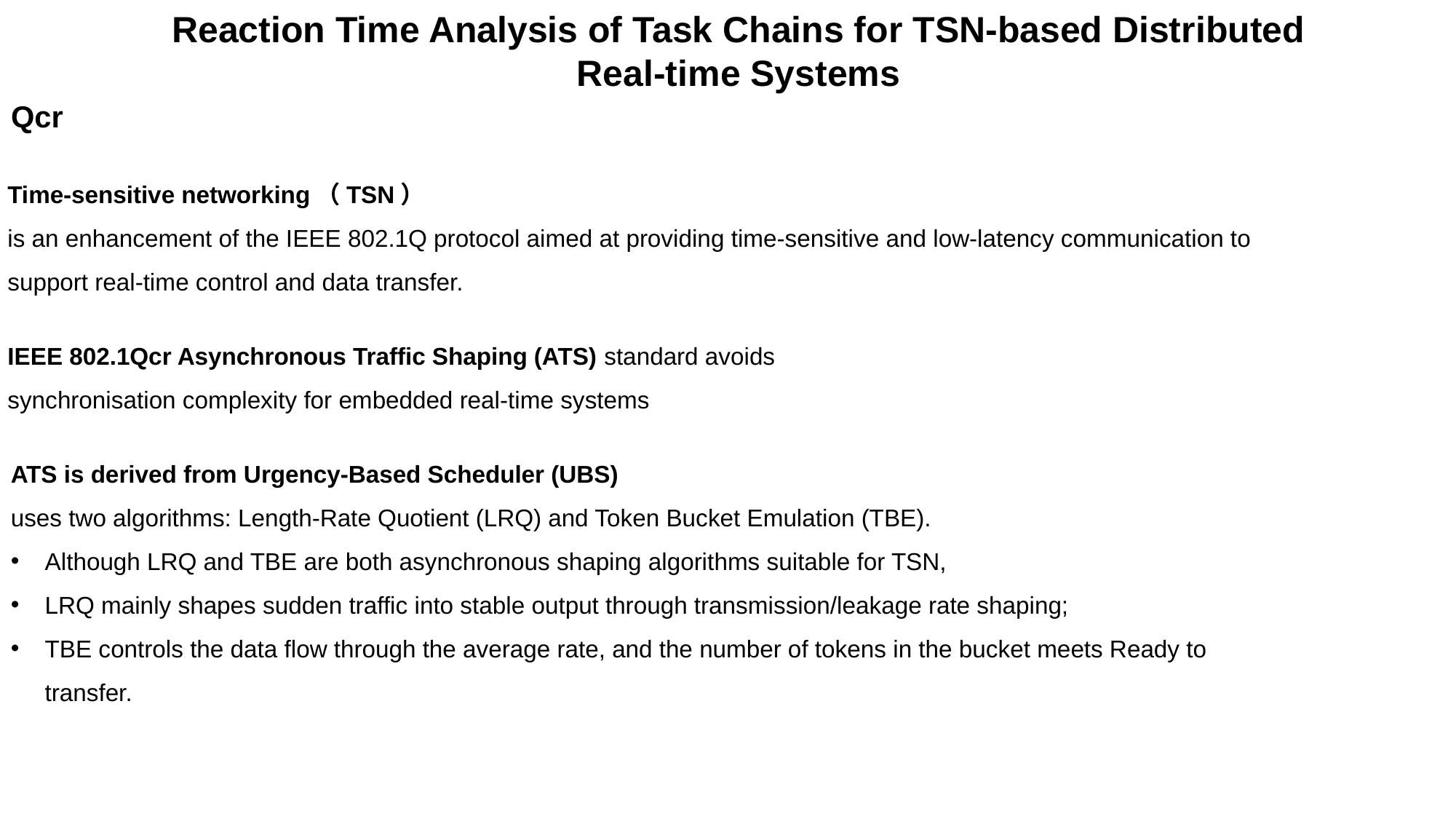

Reaction Time Analysis of Task Chains for TSN-based Distributed Real-time Systems
# Qcr
Time-sensitive networking（TSN）
is an enhancement of the IEEE 802.1Q protocol aimed at providing time-sensitive and low-latency communication to support real-time control and data transfer.
IEEE 802.1Qcr Asynchronous Traffic Shaping (ATS) standard avoids synchronisation complexity for embedded real-time systems
ATS is derived from Urgency-Based Scheduler (UBS)
uses two algorithms: Length-Rate Quotient (LRQ) and Token Bucket Emulation (TBE).
Although LRQ and TBE are both asynchronous shaping algorithms suitable for TSN,
LRQ mainly shapes sudden traffic into stable output through transmission/leakage rate shaping;
TBE controls the data flow through the average rate, and the number of tokens in the bucket meets Ready to transfer.